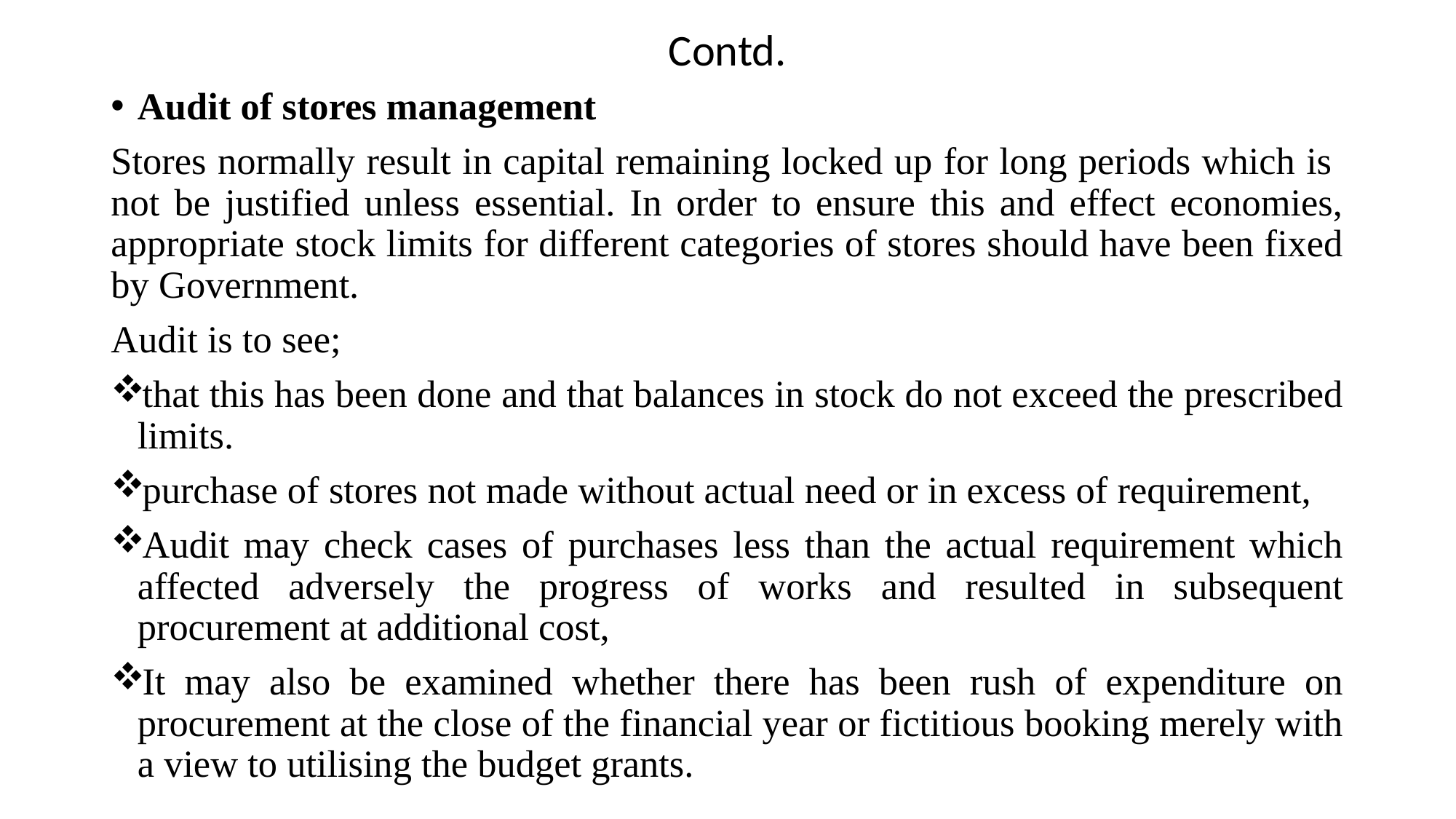

# Contd.
Audit of stores management
Stores normally result in capital remaining locked up for long periods which is  not be justified unless essential. In order to ensure this and effect economies, appropriate stock limits for different categories of stores should have been fixed by Government.
Audit is to see;
that this has been done and that balances in stock do not exceed the prescribed limits.
purchase of stores not made without actual need or in excess of requirement,
Audit may check cases of purchases less than the actual requirement which affected adversely the progress of works and resulted in subsequent procurement at additional cost,
It may also be examined whether there has been rush of expenditure on procurement at the close of the financial year or fictitious booking merely with a view to utilising the budget grants.